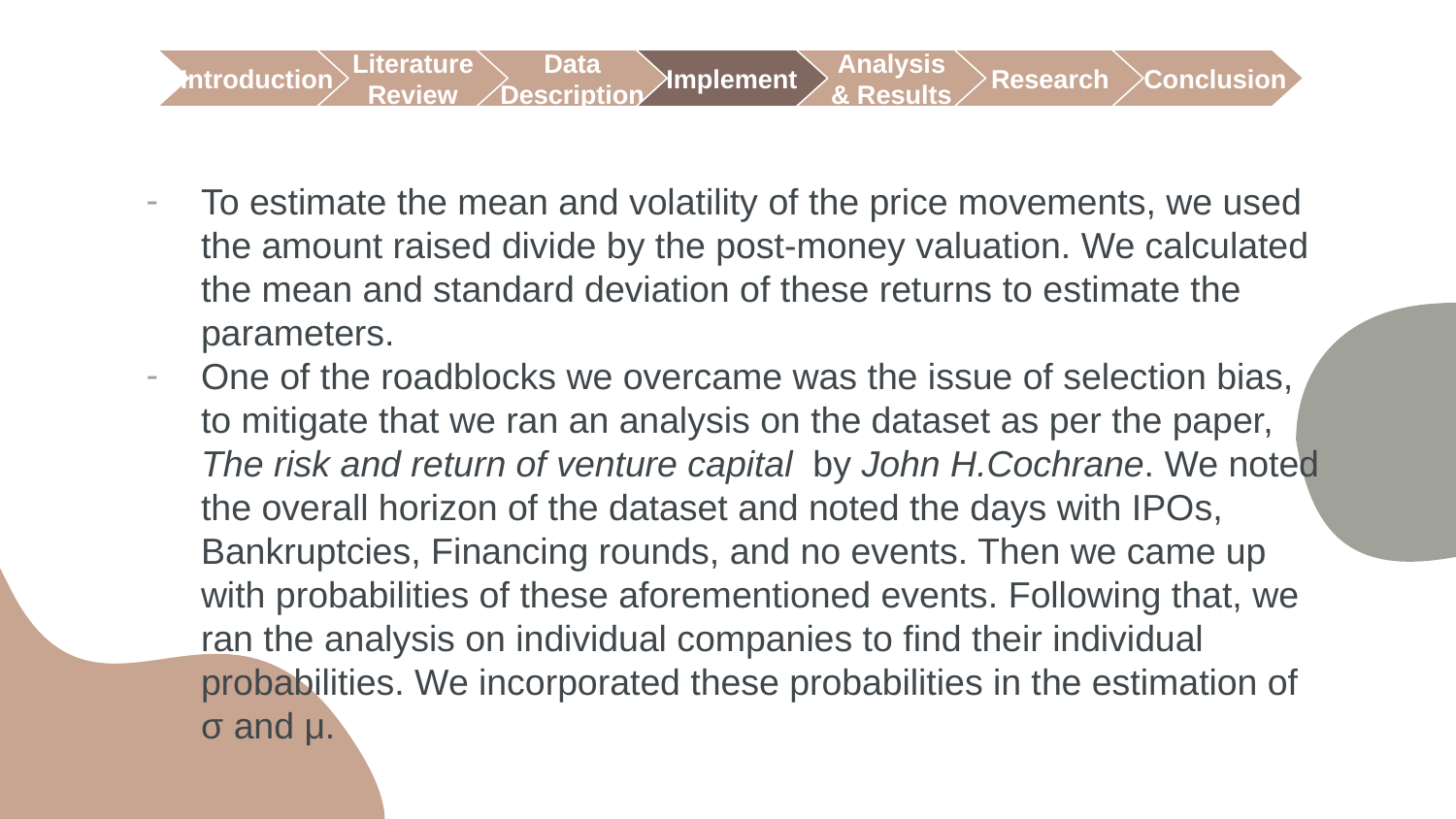

Research
  Conclusion
 Introduction
Literature
Review
Data
Description
Implement
Analysis
& Results
To estimate the mean and volatility of the price movements, we used the amount raised divide by the post-money valuation. We calculated the mean and standard deviation of these returns to estimate the parameters.
One of the roadblocks we overcame was the issue of selection bias, to mitigate that we ran an analysis on the dataset as per the paper, The risk and return of venture capital  by John H.Cochrane. We noted the overall horizon of the dataset and noted the days with IPOs, Bankruptcies, Financing rounds, and no events. Then we came up with probabilities of these aforementioned events. Following that, we ran the analysis on individual companies to find their individual probabilities. We incorporated these probabilities in the estimation of σ and μ.